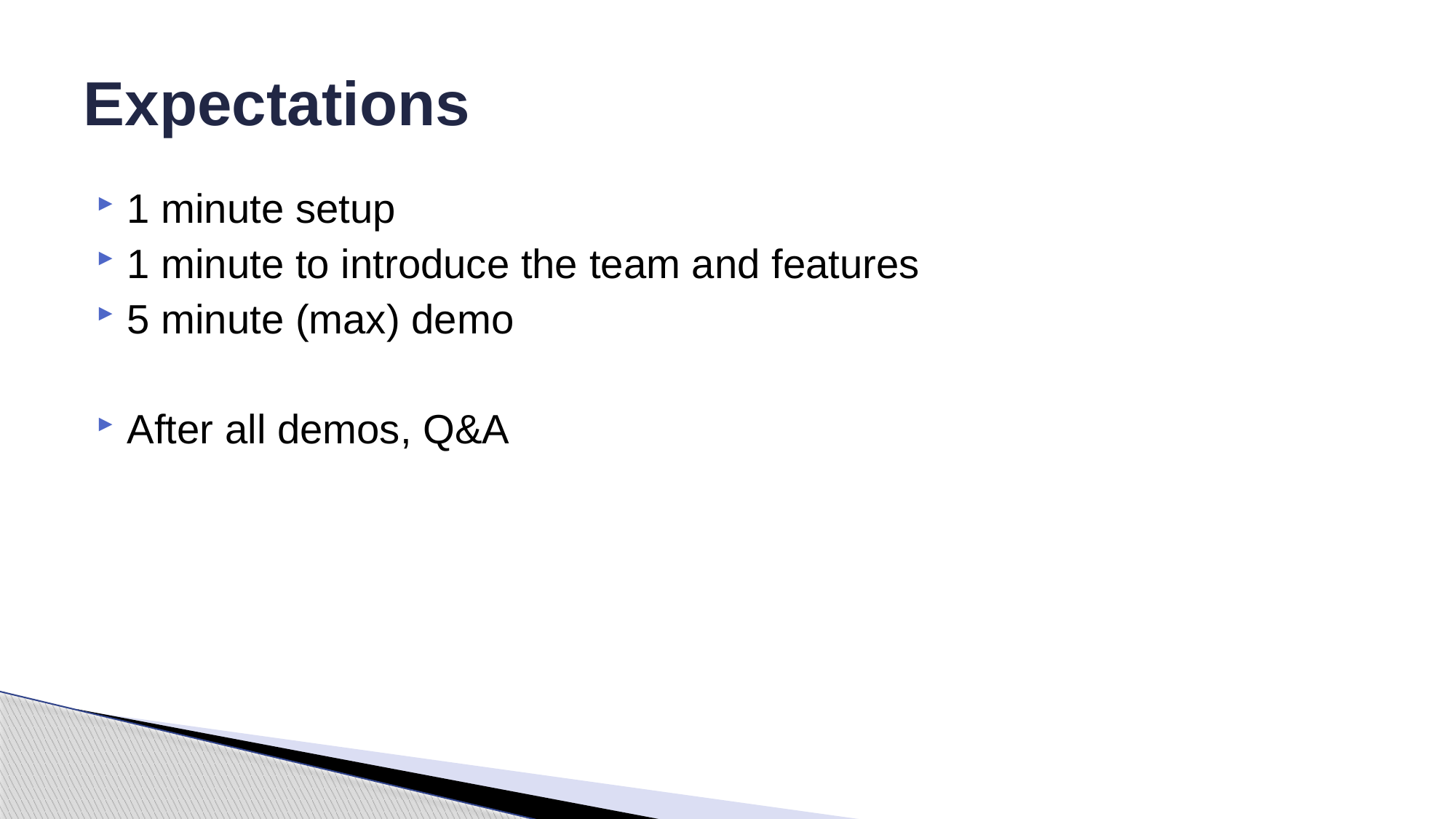

# Expectations
1 minute setup
1 minute to introduce the team and features
5 minute (max) demo

After all demos, Q&A